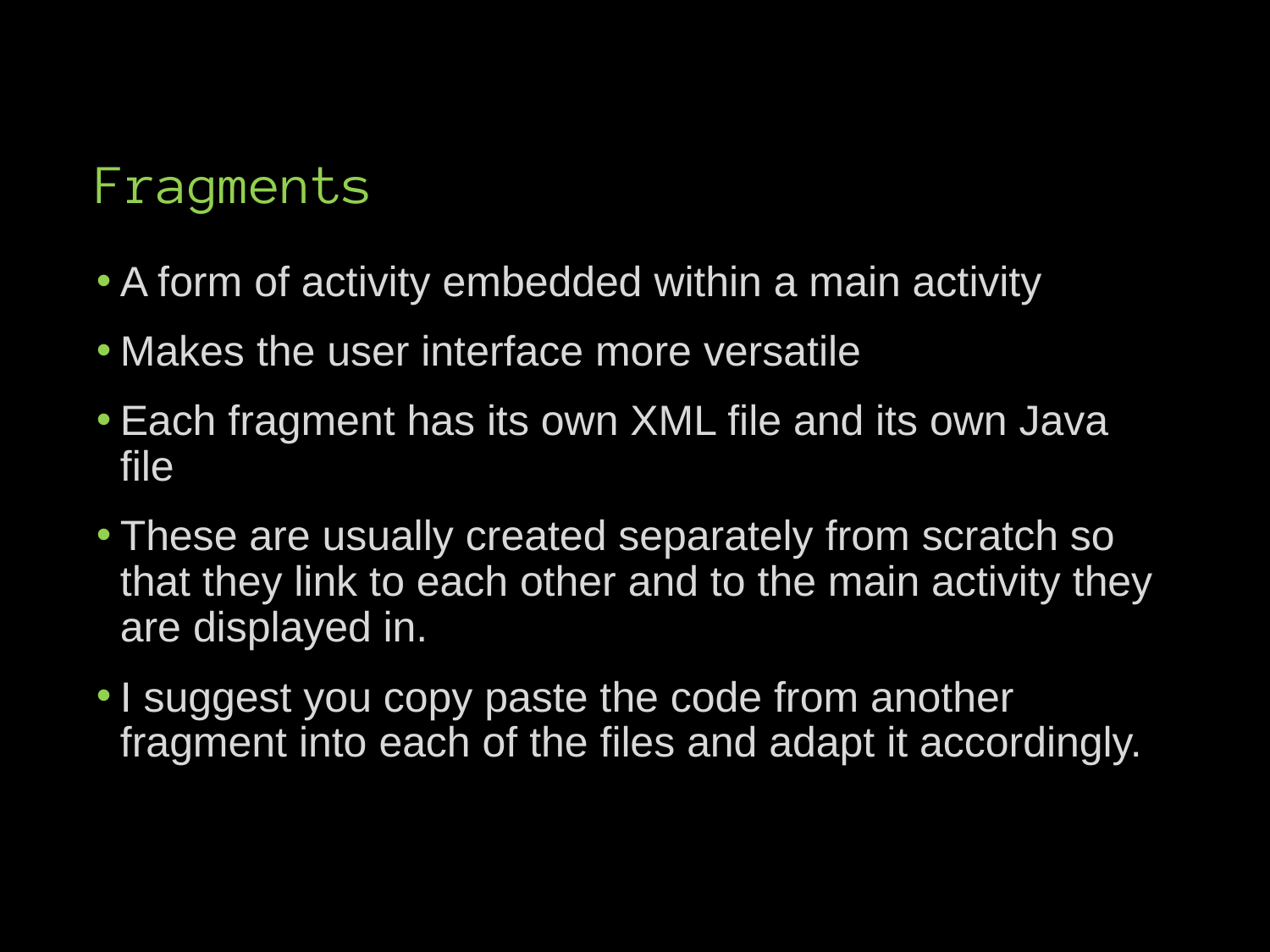

# Fragments
A form of activity embedded within a main activity
Makes the user interface more versatile
Each fragment has its own XML file and its own Java file
These are usually created separately from scratch so that they link to each other and to the main activity they are displayed in.
I suggest you copy paste the code from another fragment into each of the files and adapt it accordingly.